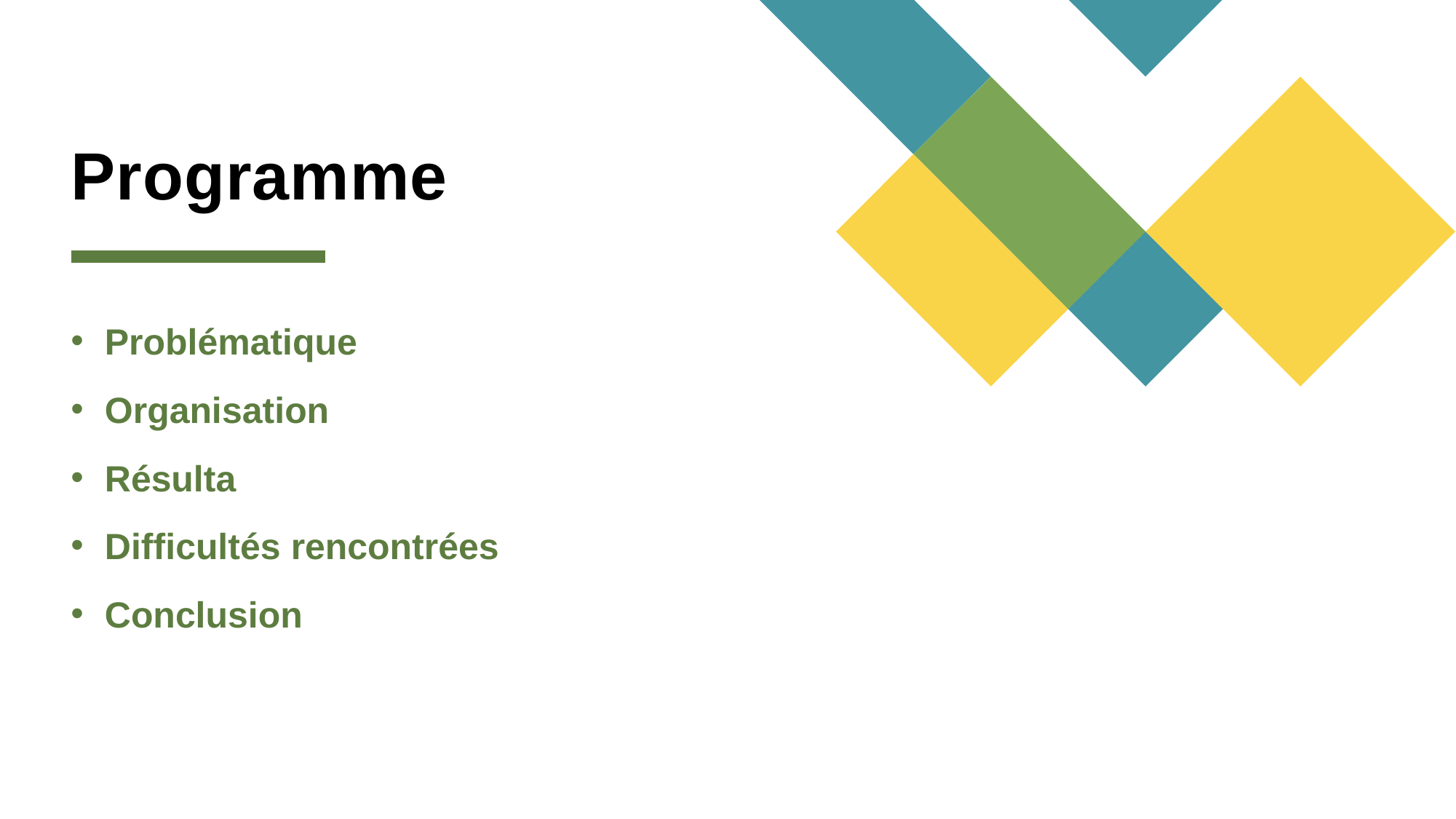

# Programme
Problématique
Organisation
Résulta
Difficultés rencontrées
Conclusion